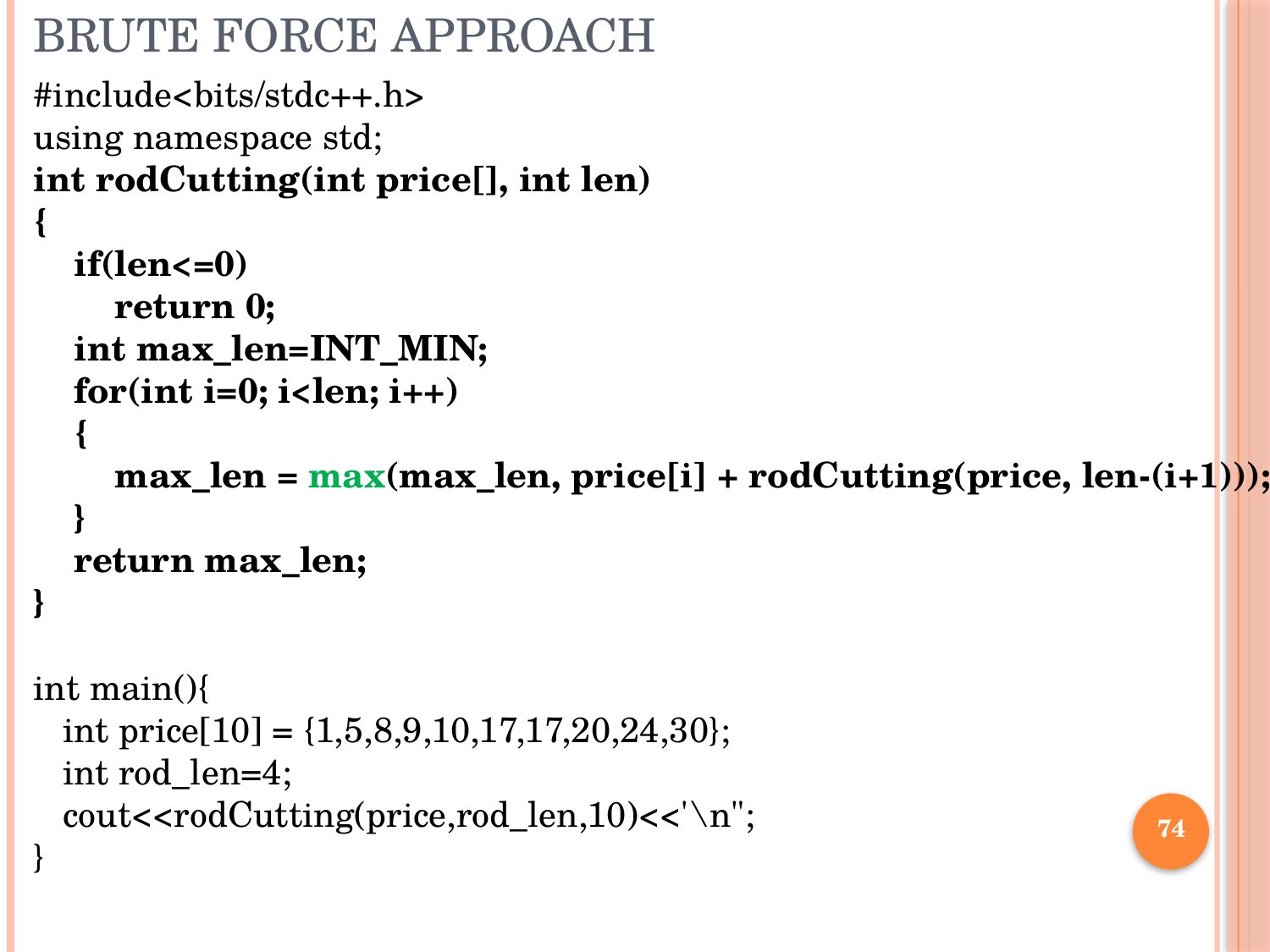

# Brute Force approach
#include<bits/stdc++.h>
using namespace std;
int rodCutting(int price[], int len)
{
    if(len<=0)
        return 0;
    int max_len=INT_MIN;
    for(int i=0; i<len; i++)
    {
        max_len = max(max_len, price[i] + rodCutting(price, len-(i+1)));
    }
    return max_len;
}

int main(){
   int price[10] = {1,5,8,9,10,17,17,20,24,30};
   int rod_len=4;
   cout<<rodCutting(price,rod_len,10)<<'\n";
}
74